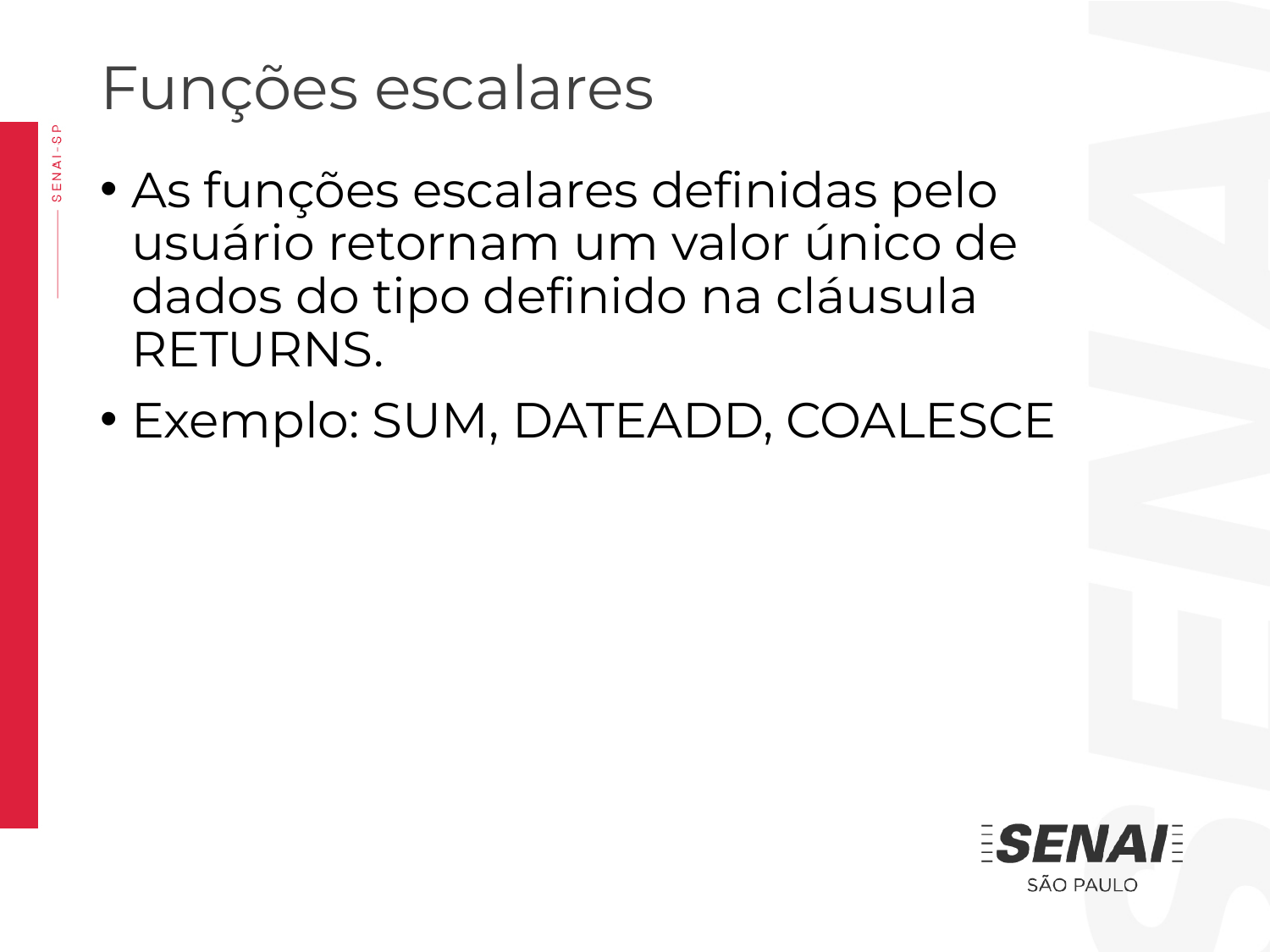

Funções escalares
As funções escalares definidas pelo usuário retornam um valor único de dados do tipo definido na cláusula RETURNS.
Exemplo: SUM, DATEADD, COALESCE